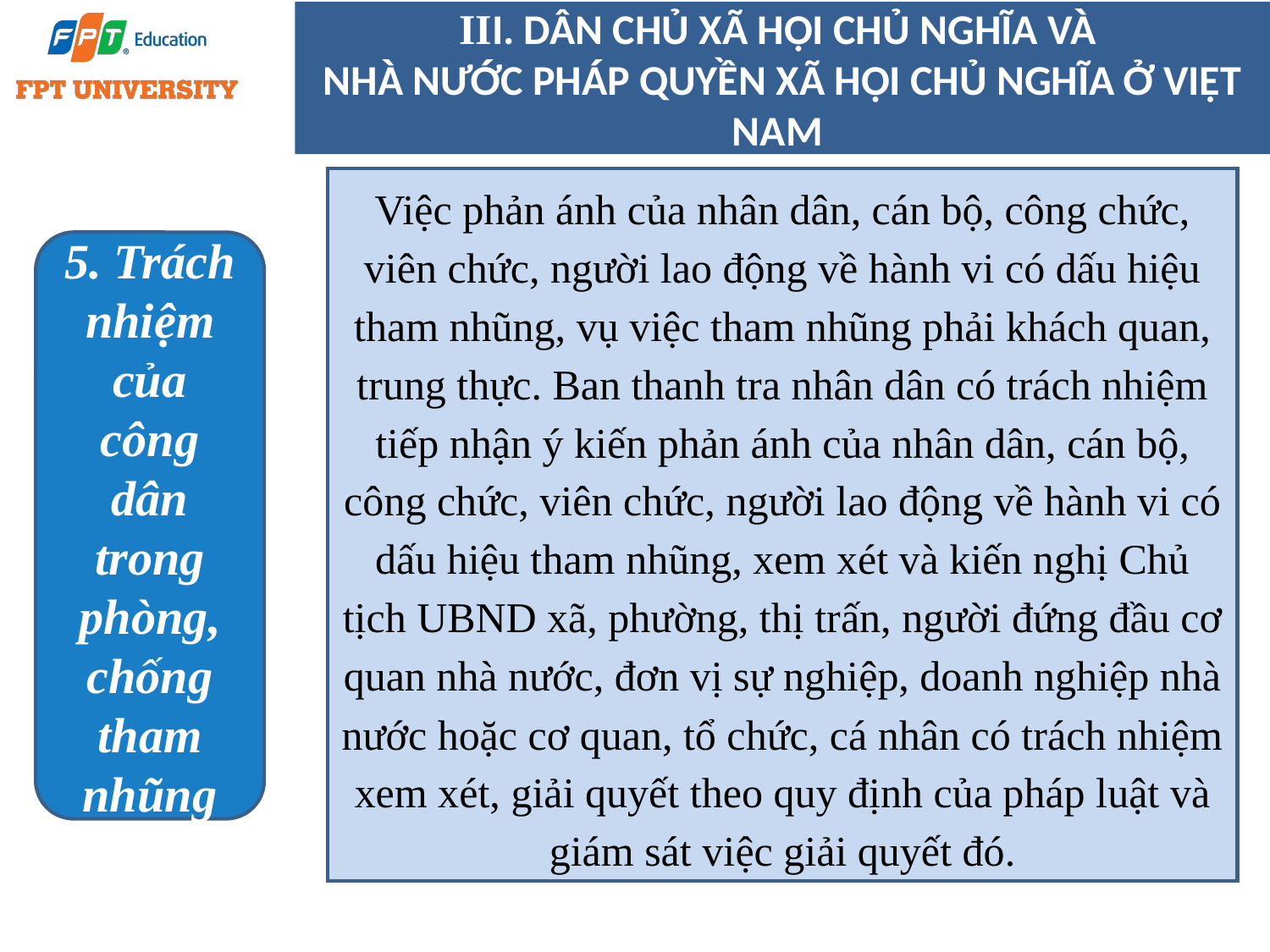

# III. DÂN CHỦ XÃ HỘI CHỦ NGHĨA VÀ NHÀ NƯỚC PHÁP QUYỀN XÃ HỘI CHỦ NGHĨA Ở VIỆT NAM
Việc phản ánh của nhân dân, cán bộ, công chức, viên chức, người lao động về hành vi có dấu hiệu tham nhũng, vụ việc tham nhũng phải khách quan, trung thực. Ban thanh tra nhân dân có trách nhiệm tiếp nhận ý kiến phản ánh của nhân dân, cán bộ, công chức, viên chức, người lao động về hành vi có dấu hiệu tham nhũng, xem xét và kiến nghị Chủ tịch UBND xã, phường, thị trấn, người đứng đầu cơ quan nhà nước, đơn vị sự nghiệp, doanh nghiệp nhà nước hoặc cơ quan, tổ chức, cá nhân có trách nhiệm xem xét, giải quyết theo quy định của pháp luật và giám sát việc giải quyết đó.
5. Trách nhiệm của công dân trong phòng, chống tham nhũng